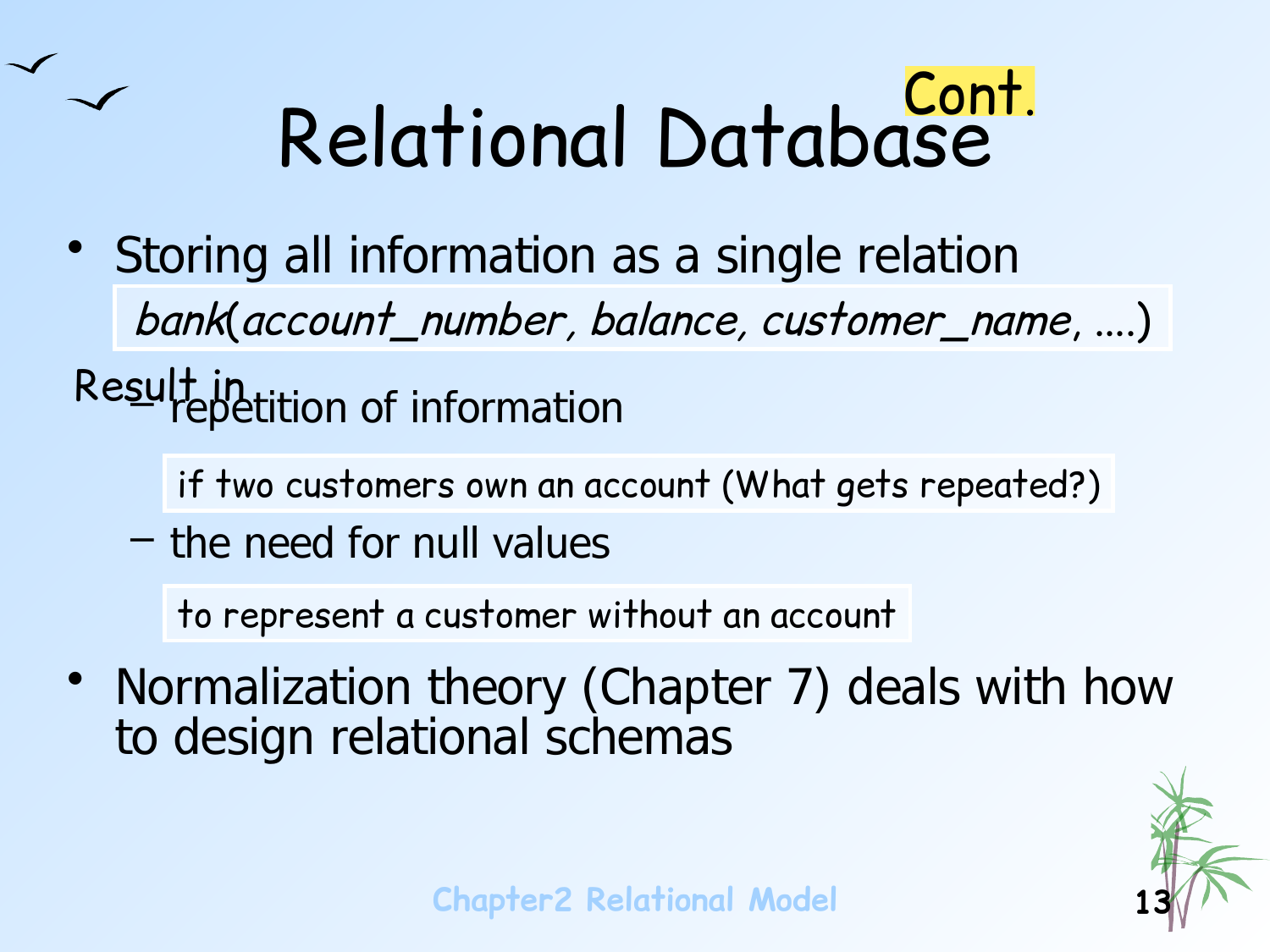

# Relational Database
Cont.
Storing all information as a single relation

repetition of information

the need for null values

Normalization theory (Chapter 7) deals with how to design relational schemas
bank(account_number, balance, customer_name, ....)
Result in
if two customers own an account (What gets repeated?)
to represent a customer without an account
Chapter2 Relational Model
13